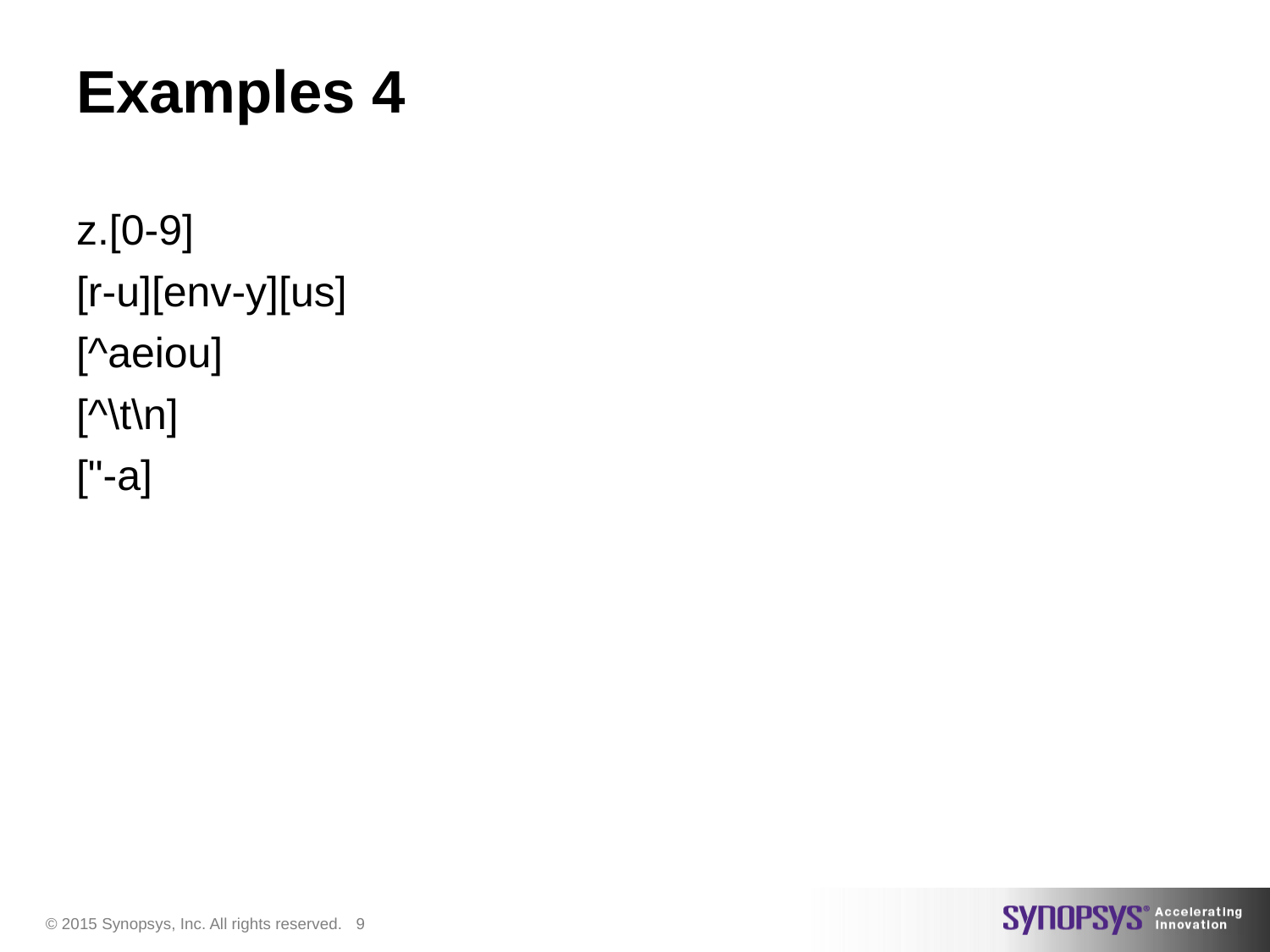

# Examples 4
z.[0-9]
[r-u][env-y][us]
[^aeiou]
[^\t\n]
["-a]